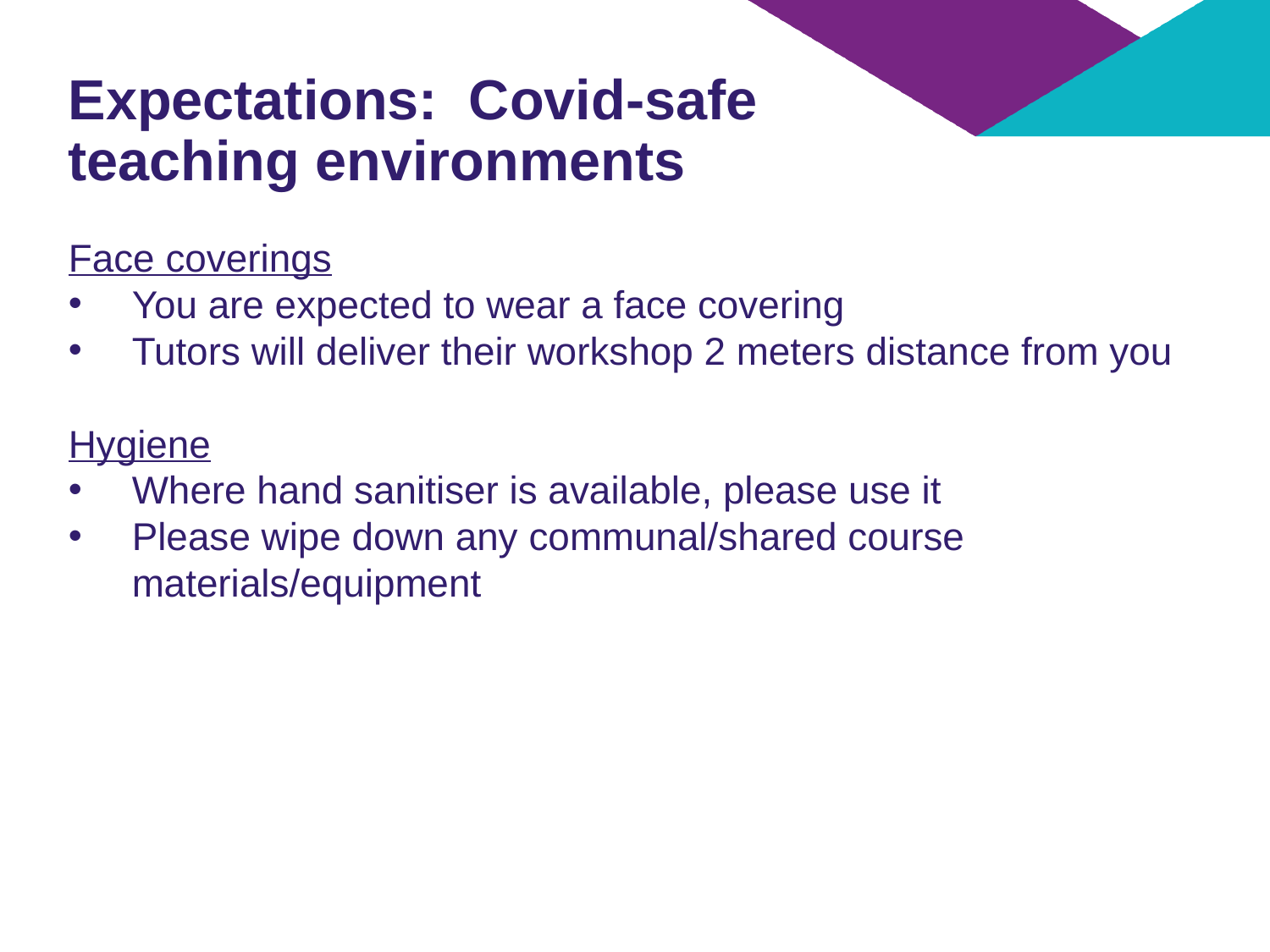

Expectations:  Covid-safe teaching environments
Face coverings
You are expected to wear a face covering
Tutors will deliver their workshop 2 meters distance from you

Hygiene
Where hand sanitiser is available, please use it
Please wipe down any communal/shared course materials/equipment